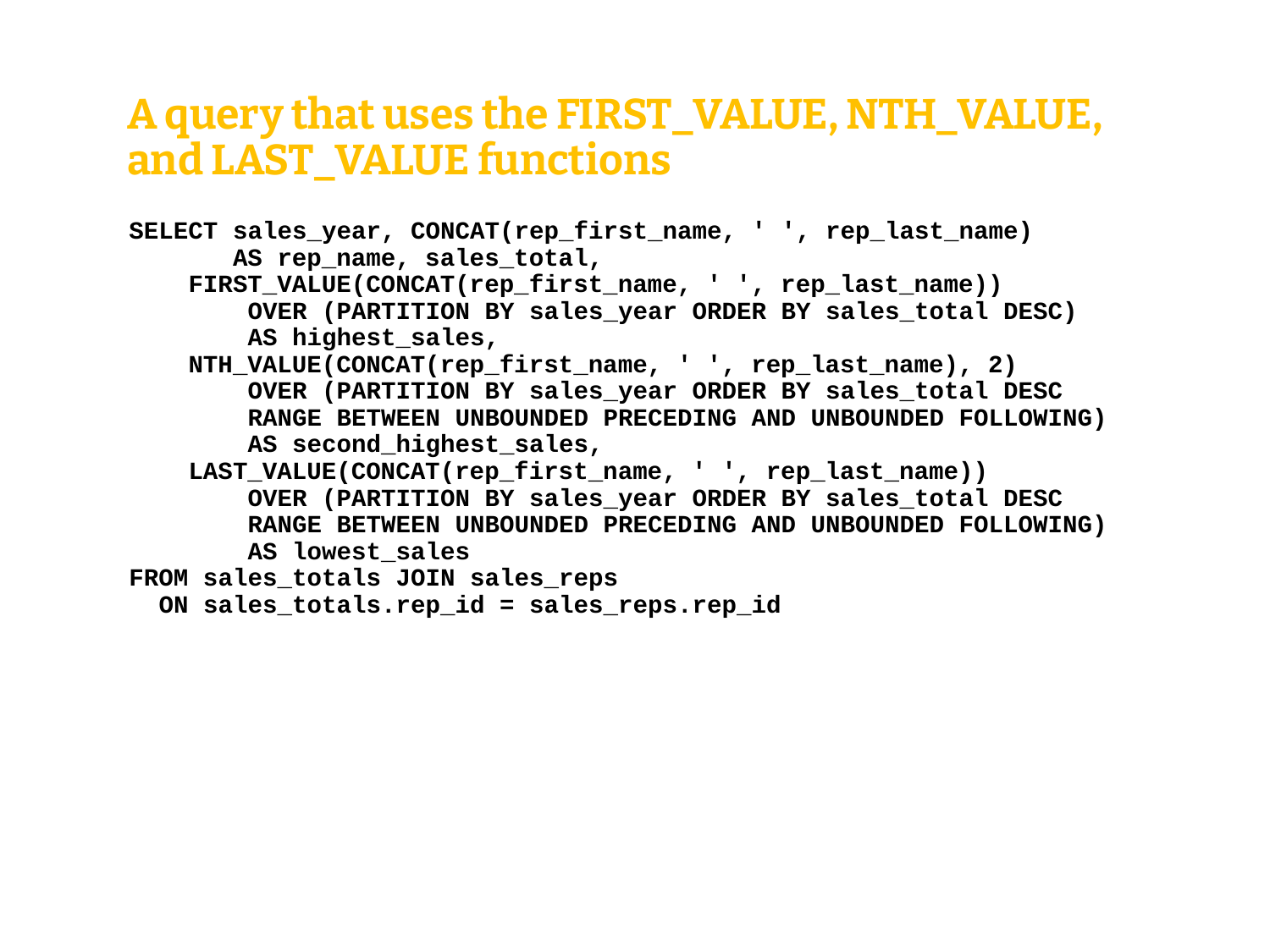

# A query that uses the FIRST_VALUE, NTH_VALUE, and LAST_VALUE functions
SELECT sales_year, CONCAT(rep_first_name, ' ', rep_last_name)
       AS rep_name, sales_total,
    FIRST_VALUE(CONCAT(rep_first_name, ' ', rep_last_name))
        OVER (PARTITION BY sales_year ORDER BY sales_total DESC)
        AS highest_sales,
    NTH_VALUE(CONCAT(rep_first_name, ' ', rep_last_name), 2)
        OVER (PARTITION BY sales_year ORDER BY sales_total DESC
        RANGE BETWEEN UNBOUNDED PRECEDING AND UNBOUNDED FOLLOWING)
        AS second_highest_sales,
    LAST_VALUE(CONCAT(rep_first_name, ' ', rep_last_name))
        OVER (PARTITION BY sales_year ORDER BY sales_total DESC
        RANGE BETWEEN UNBOUNDED PRECEDING AND UNBOUNDED FOLLOWING)
        AS lowest_sales
FROM sales_totals JOIN sales_reps
  ON sales_totals.rep_id = sales_reps.rep_id